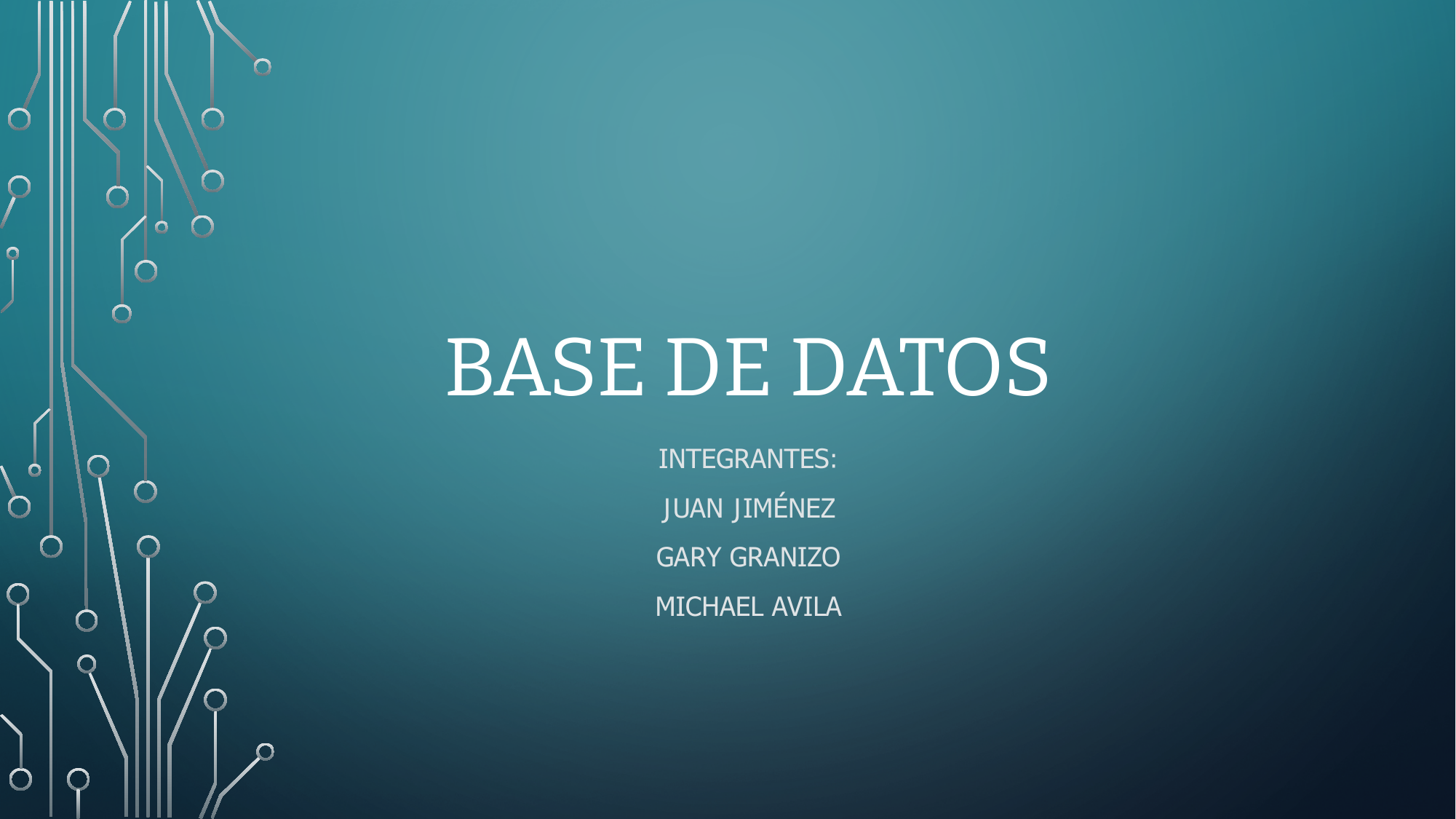

# Base de datos
Integrantes:
Juan JIMÉNEZ
GARY GRANIZO
MICHAEL AVILA